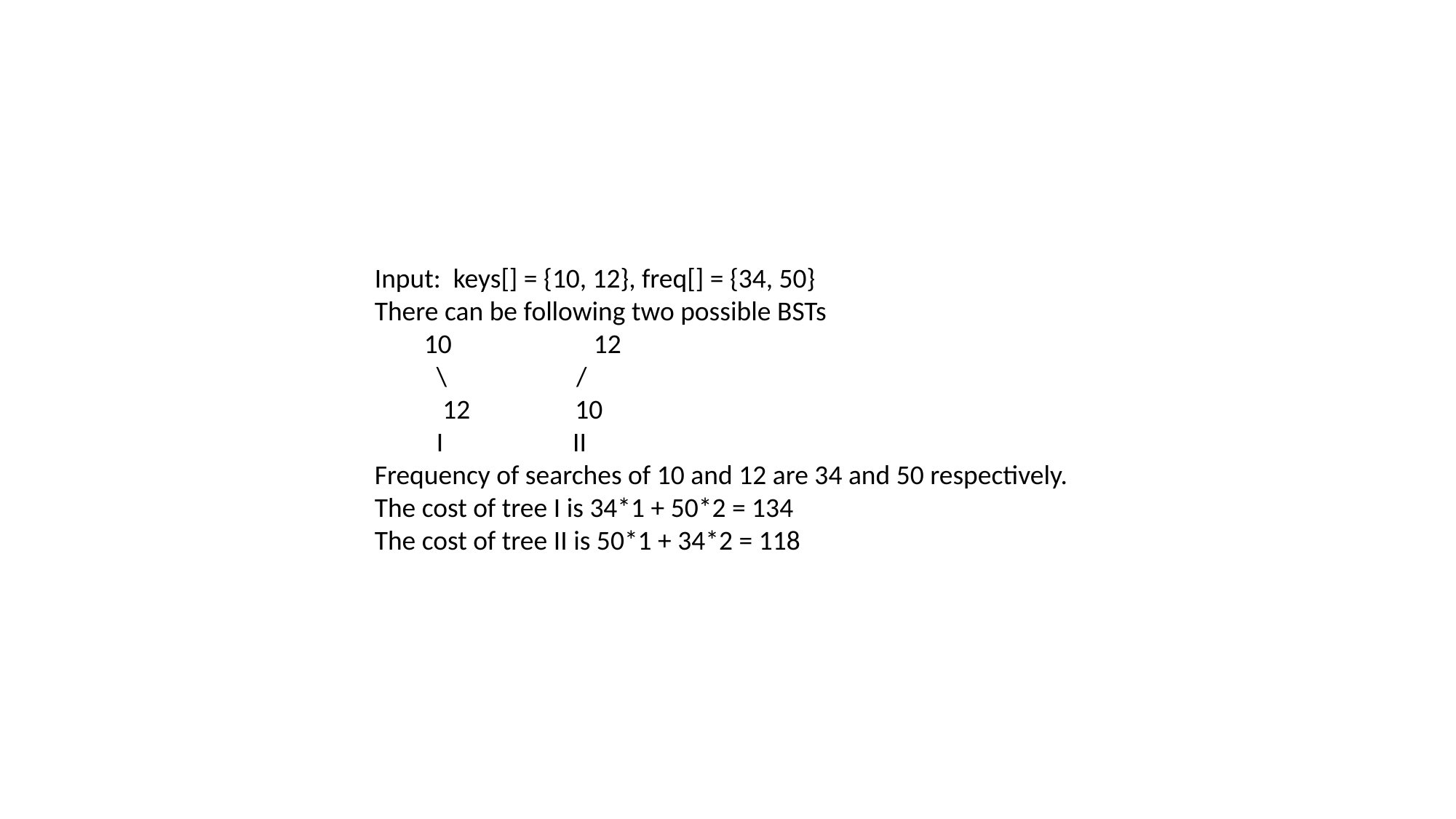

#

Input:  keys[] = {10, 12}, freq[] = {34, 50}
There can be following two possible BSTs
        10                       12
          \                     /
           12                 10
          I                     II
Frequency of searches of 10 and 12 are 34 and 50 respectively.
The cost of tree I is 34*1 + 50*2 = 134
The cost of tree II is 50*1 + 34*2 = 118